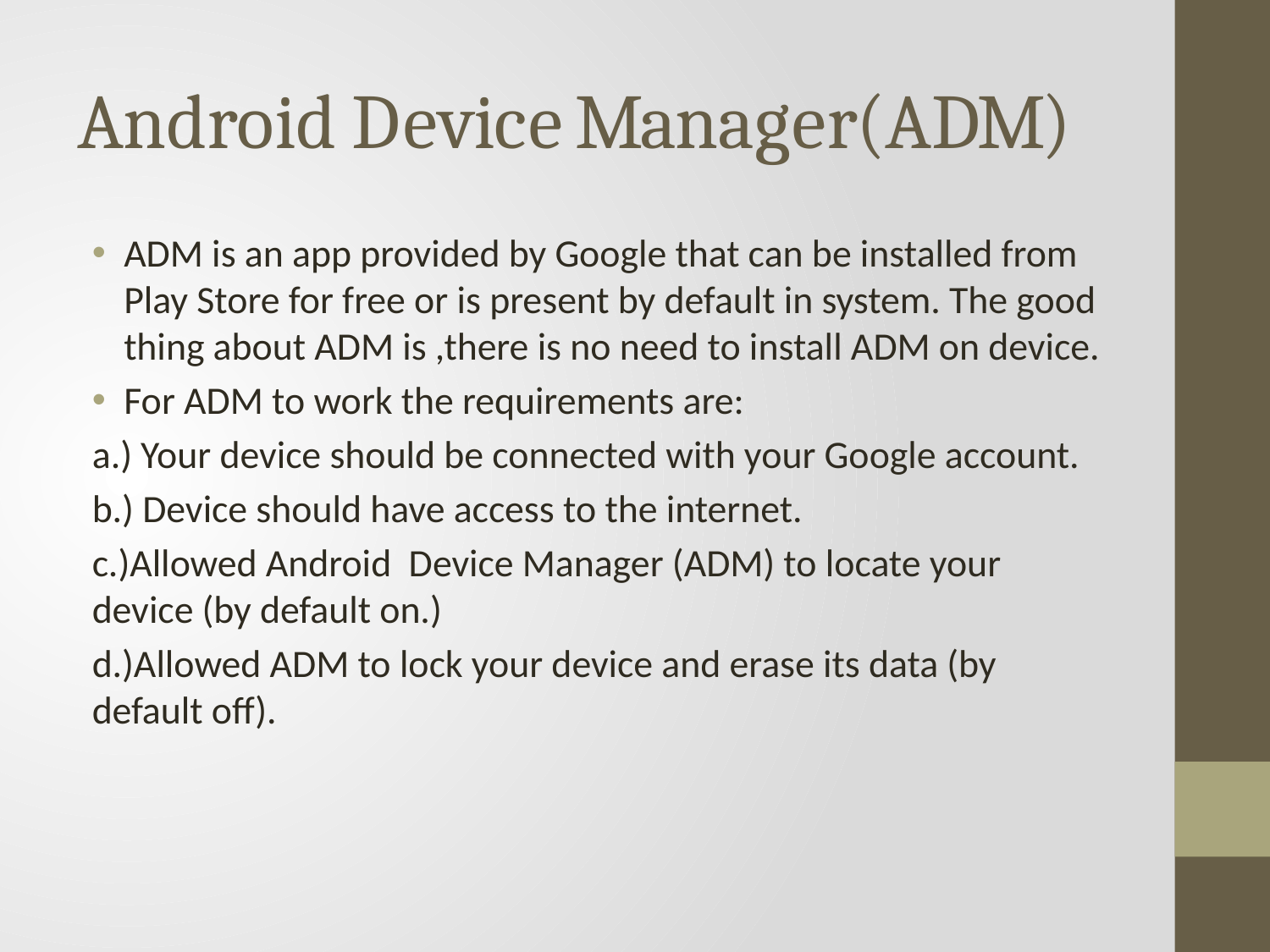

# Android Device Manager(ADM)
ADM is an app provided by Google that can be installed from Play Store for free or is present by default in system. The good thing about ADM is ,there is no need to install ADM on device.
For ADM to work the requirements are:
a.) Your device should be connected with your Google account.
b.) Device should have access to the internet.
c.)Allowed Android  Device Manager (ADM) to locate your       device (by default on.)
d.)Allowed ADM to lock your device and erase its data (by default off).